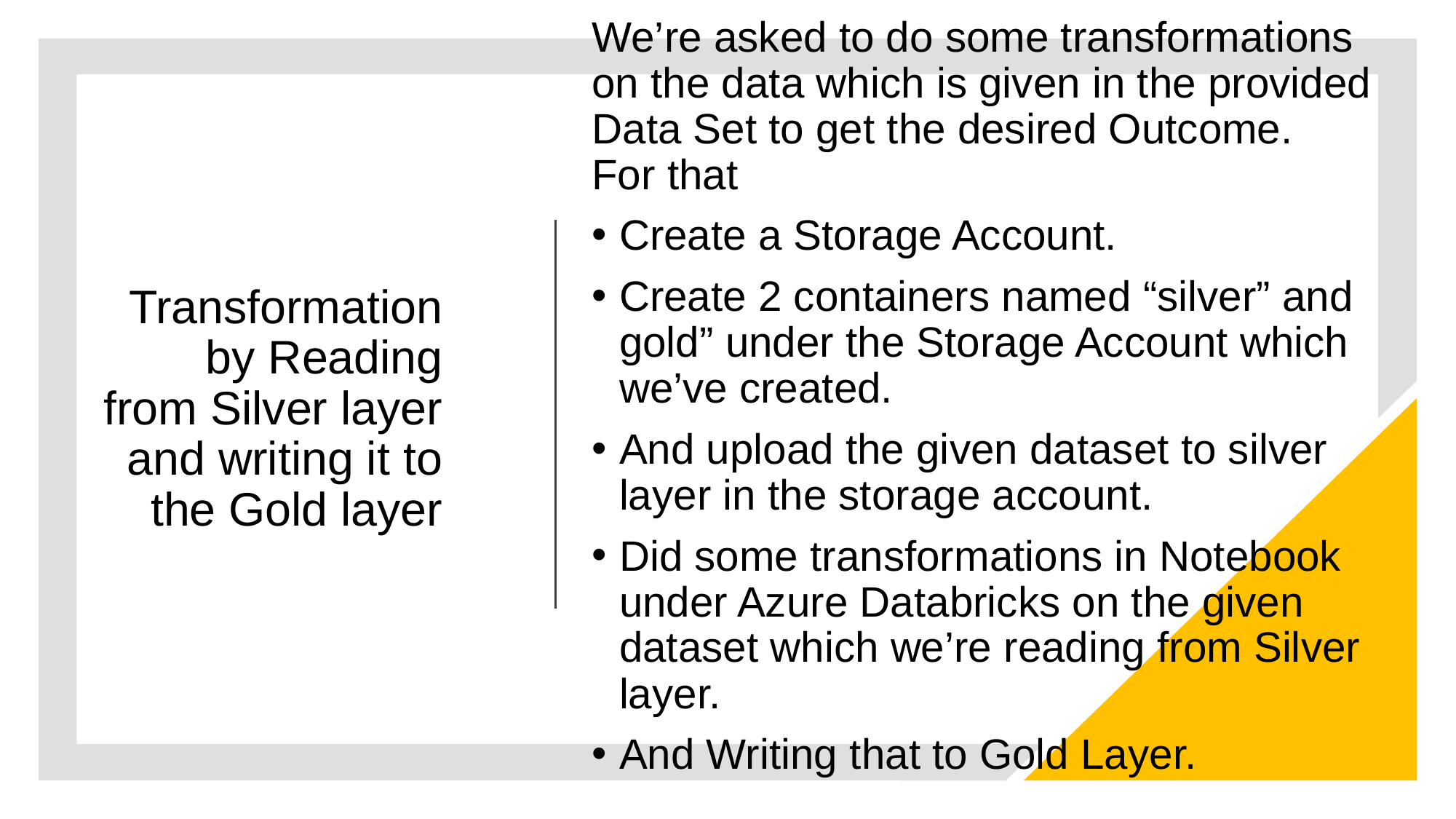

# Transformation by Reading from Silver layer and writing it to the Gold layer
We’re asked to do some transformations on the data which is given in the provided Data Set to get the desired Outcome.
For that
Create a Storage Account.
Create 2 containers named “silver” and gold” under the Storage Account which we’ve created.
And upload the given dataset to silver layer in the storage account.
Did some transformations in Notebook under Azure Databricks on the given dataset which we’re reading from Silver layer.
And Writing that to Gold Layer.